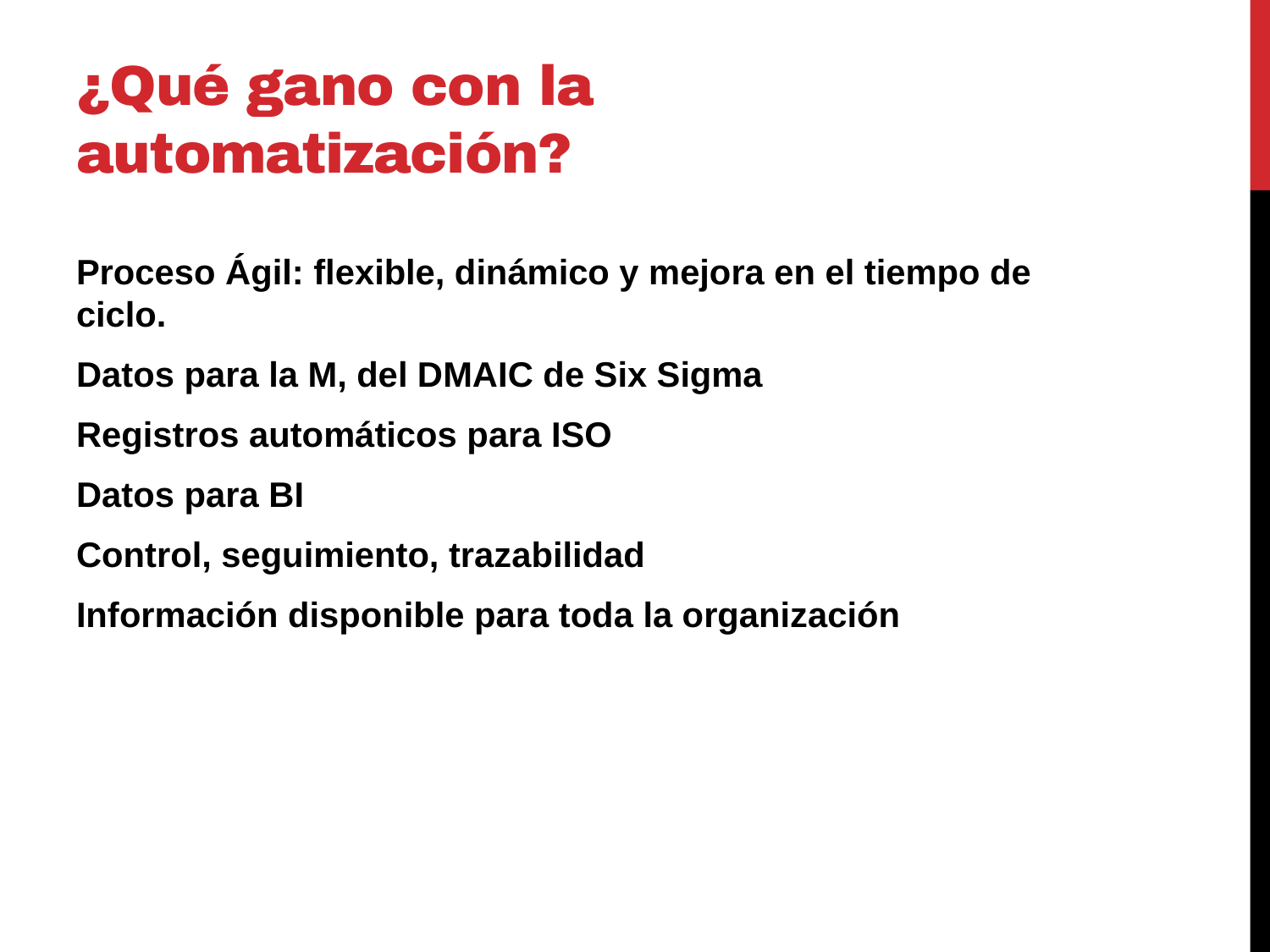

¿Qué gano con la automatización?
Proceso Ágil: flexible, dinámico y mejora en el tiempo de ciclo.
Datos para la M, del DMAIC de Six Sigma
Registros automáticos para ISO
Datos para BI
Control, seguimiento, trazabilidad
Información disponible para toda la organización